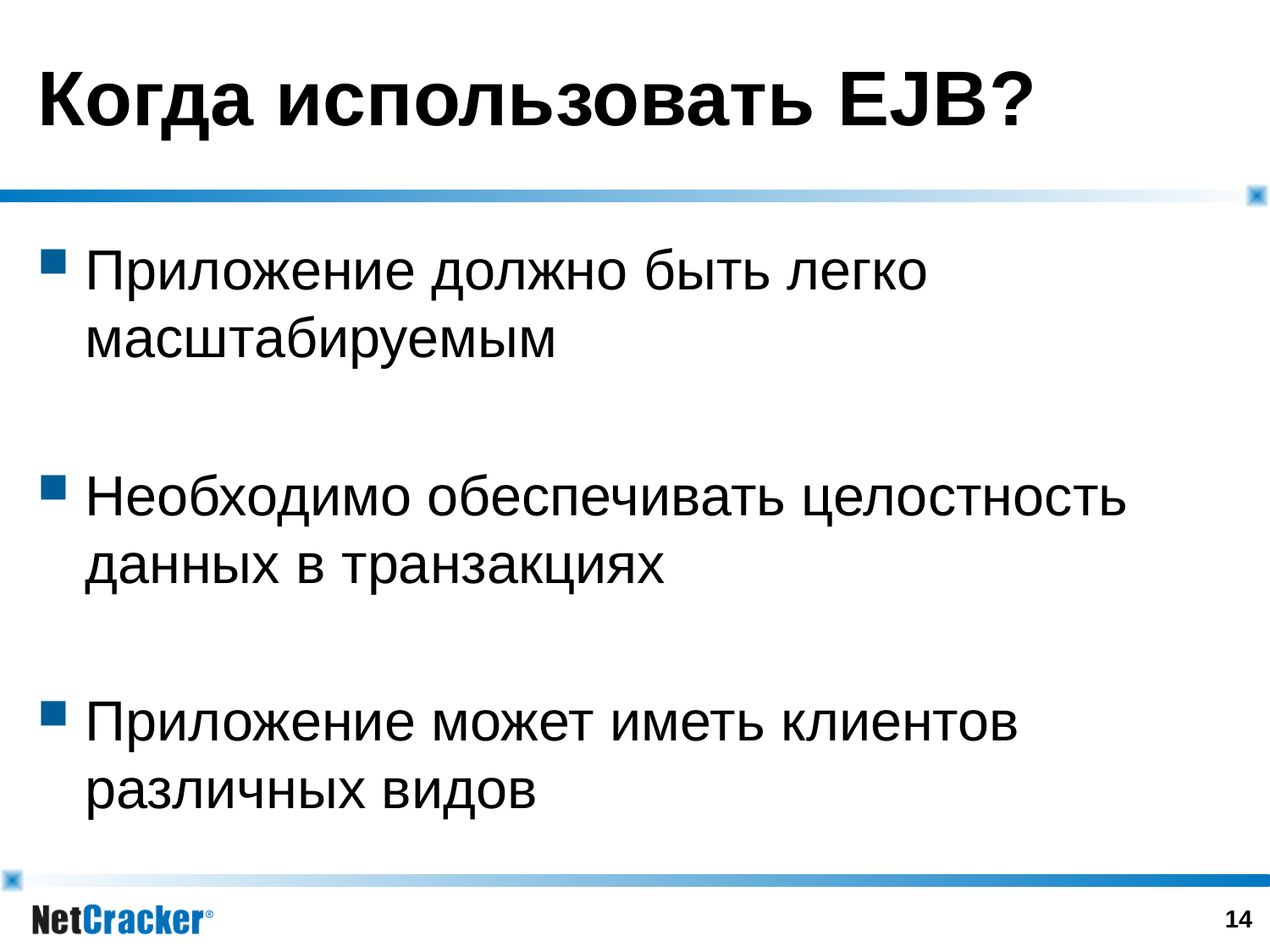

# Когда использовать EJB?
Приложение должно быть легко масштабируемым

Необходимо обеспечивать целостность данных в транзакциях

Приложение может иметь клиентов различных видов
14